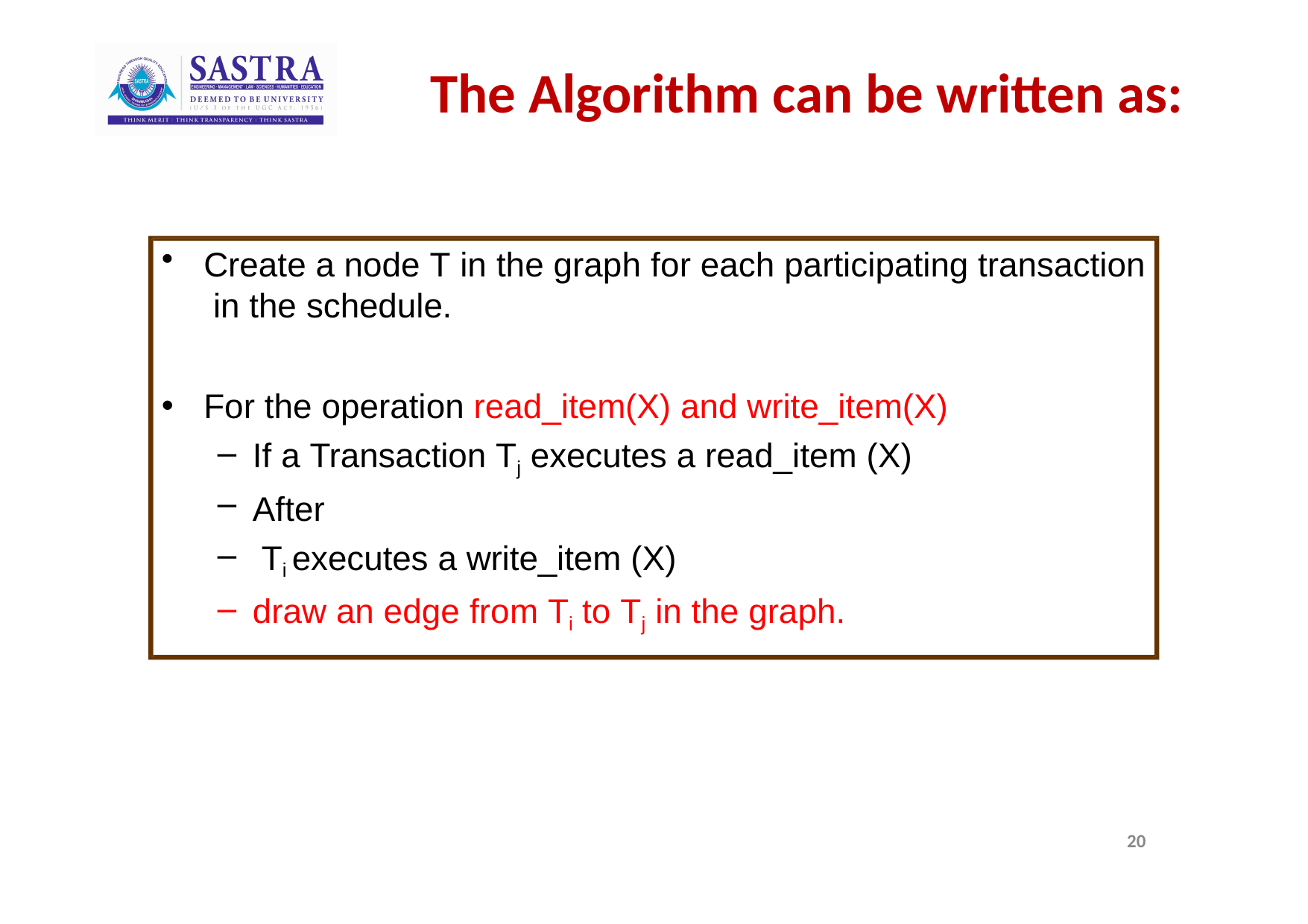

# The Algorithm can be written as:

Create a node T in the graph for each participating transaction  in the schedule.

For the operation read_item(X) and write_item(X)
If a Transaction Tj executes a read_item (X)
After
Ti executes a write_item (X)
draw an edge from Ti to Tj in the graph.
20